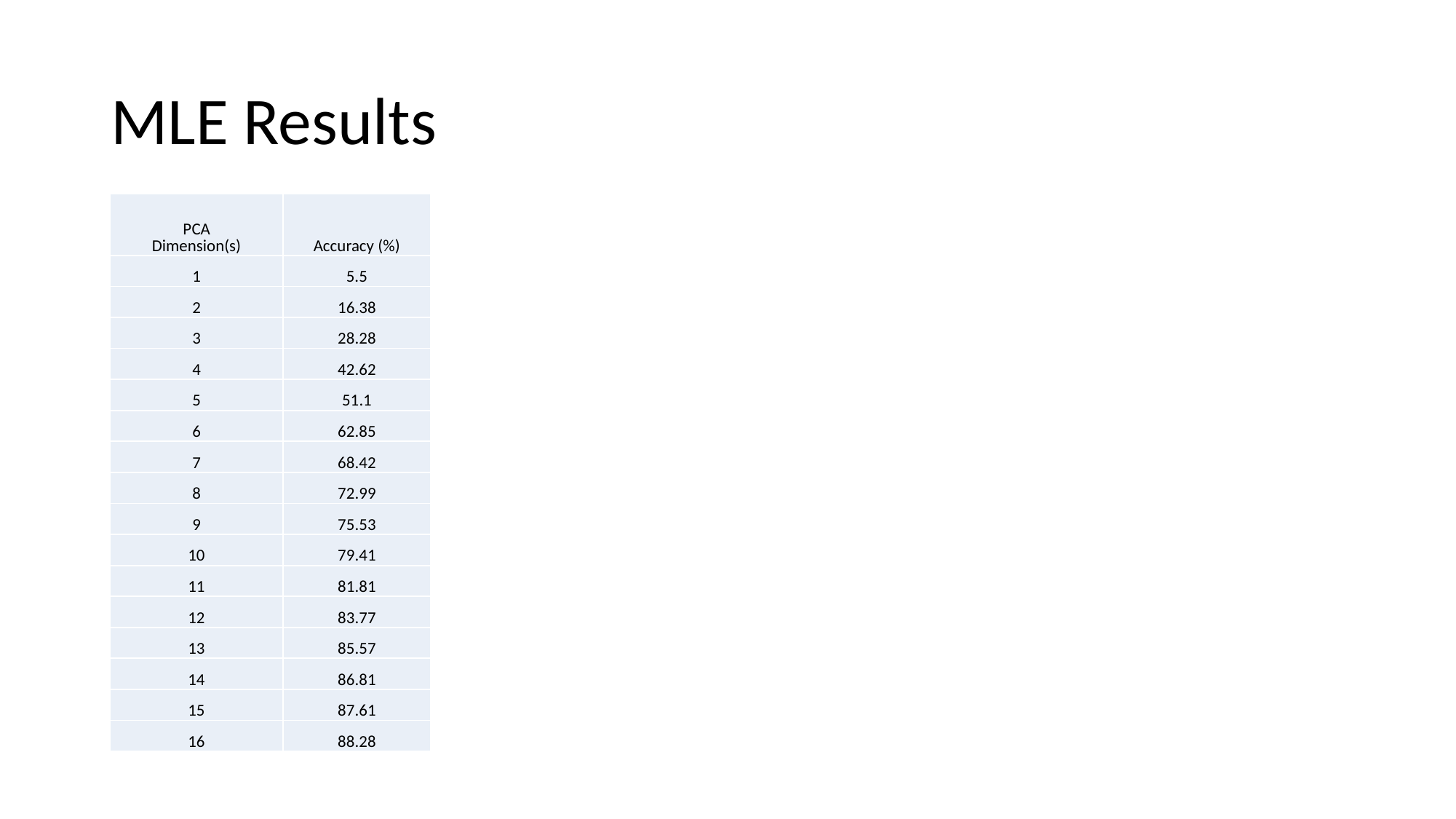

# MLE Results
| PCA Dimension(s) | Accuracy (%) |
| --- | --- |
| 1 | 5.5 |
| 2 | 16.38 |
| 3 | 28.28 |
| 4 | 42.62 |
| 5 | 51.1 |
| 6 | 62.85 |
| 7 | 68.42 |
| 8 | 72.99 |
| 9 | 75.53 |
| 10 | 79.41 |
| 11 | 81.81 |
| 12 | 83.77 |
| 13 | 85.57 |
| 14 | 86.81 |
| 15 | 87.61 |
| 16 | 88.28 |